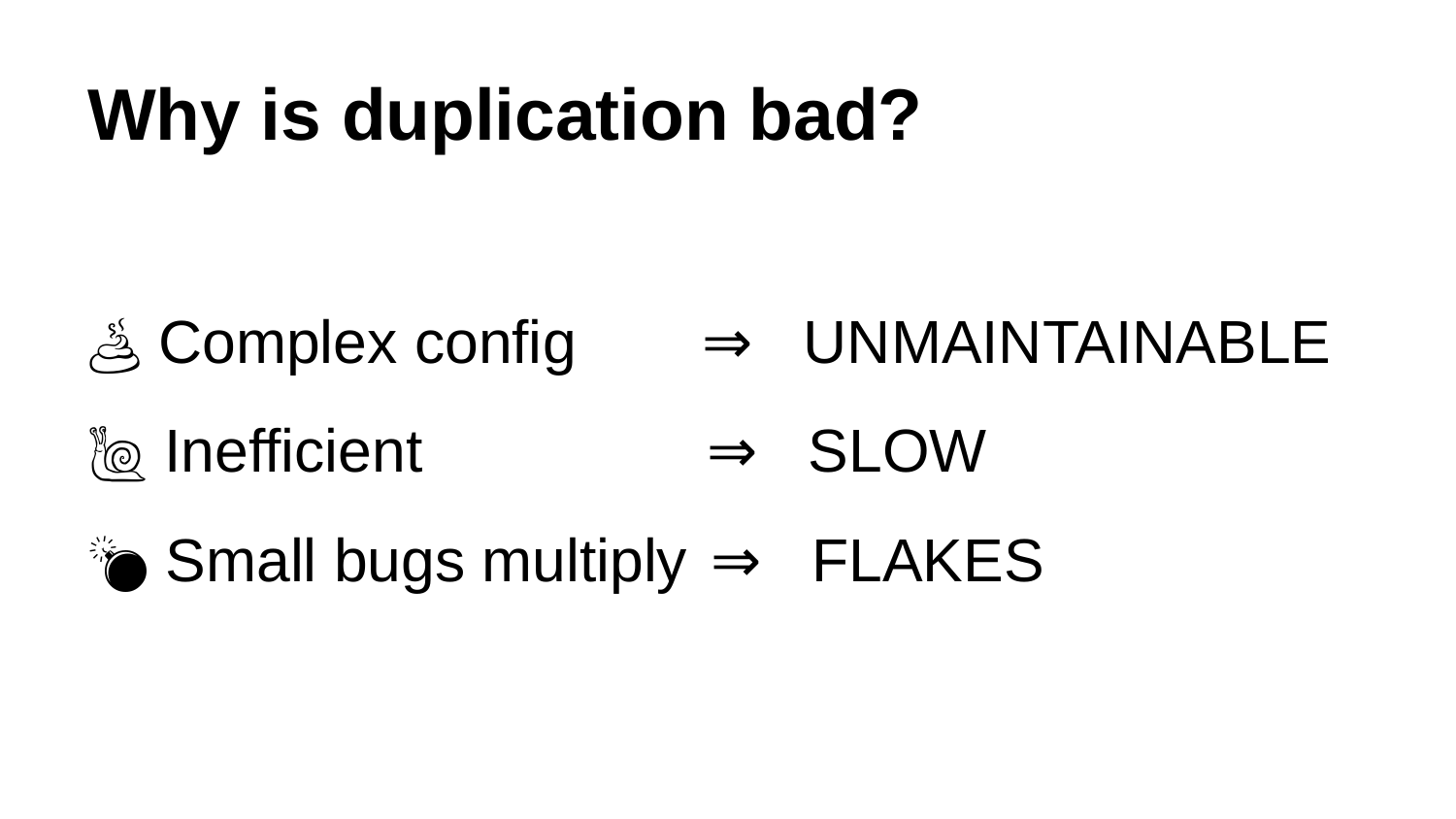

# Why is duplication bad?
💩 Complex config        ⇒   UNMAINTAINABLE
🐌 Inefficient                 ⇒   SLOW
💣 Small bugs multiply  ⇒   FLAKES